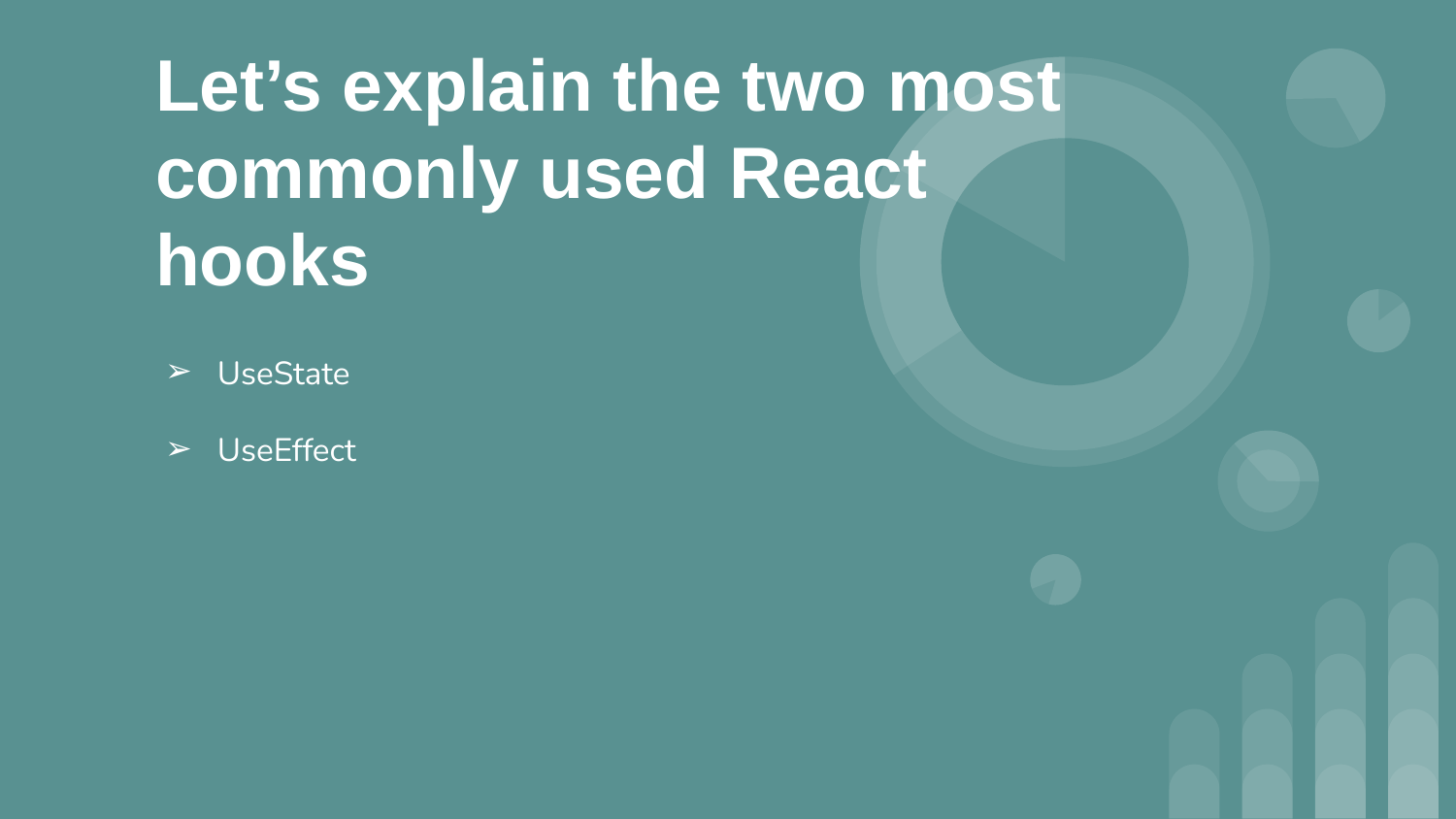

# Let’s explain the two most commonly used React hooks
UseState
UseEffect